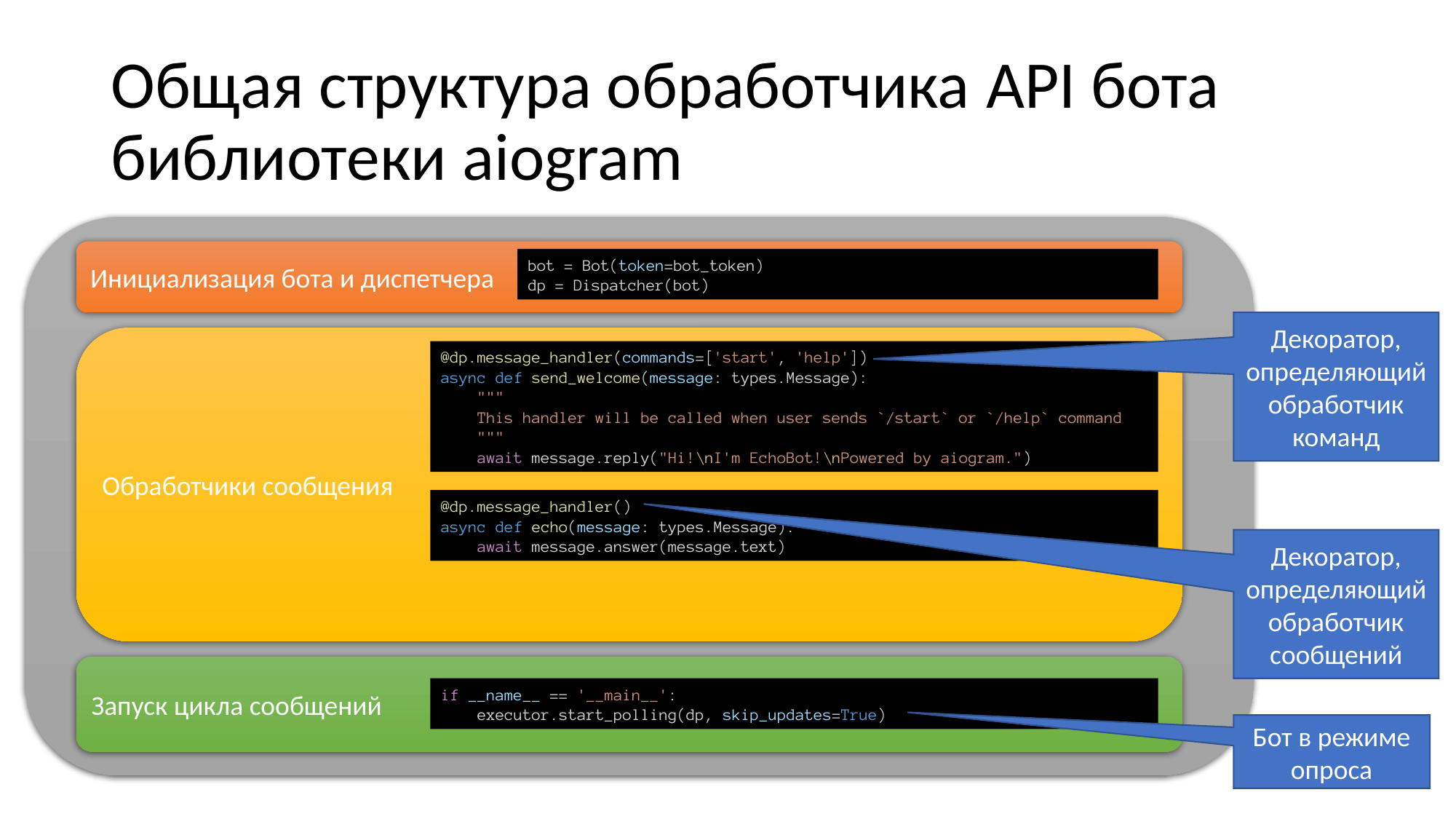

# Общая структура обработчика API бота библиотеки aiogram

Инициализация бота и диспетчера
bot = Bot(token=bot_token)
dp = Dispatcher(bot)
Декоратор, определяющий обработчик
команд
Обработчики сообщения
@dp.message_handler(commands=['start', 'help'])
async def send_welcome(message: types.Message):
    """
    This handler will be called when user sends `/start` or `/help` command
    """
    await message.reply("Hi!\nI'm EchoBot!\nPowered by aiogram.")
@dp.message_handler()
async def echo(message: types.Message):
    await message.answer(message.text)
Декоратор, определяющий обработчик
сообщений
Запуск цикла сообщений
if __name__ == '__main__':
    executor.start_polling(dp, skip_updates=True)
Бот в режиме опроса